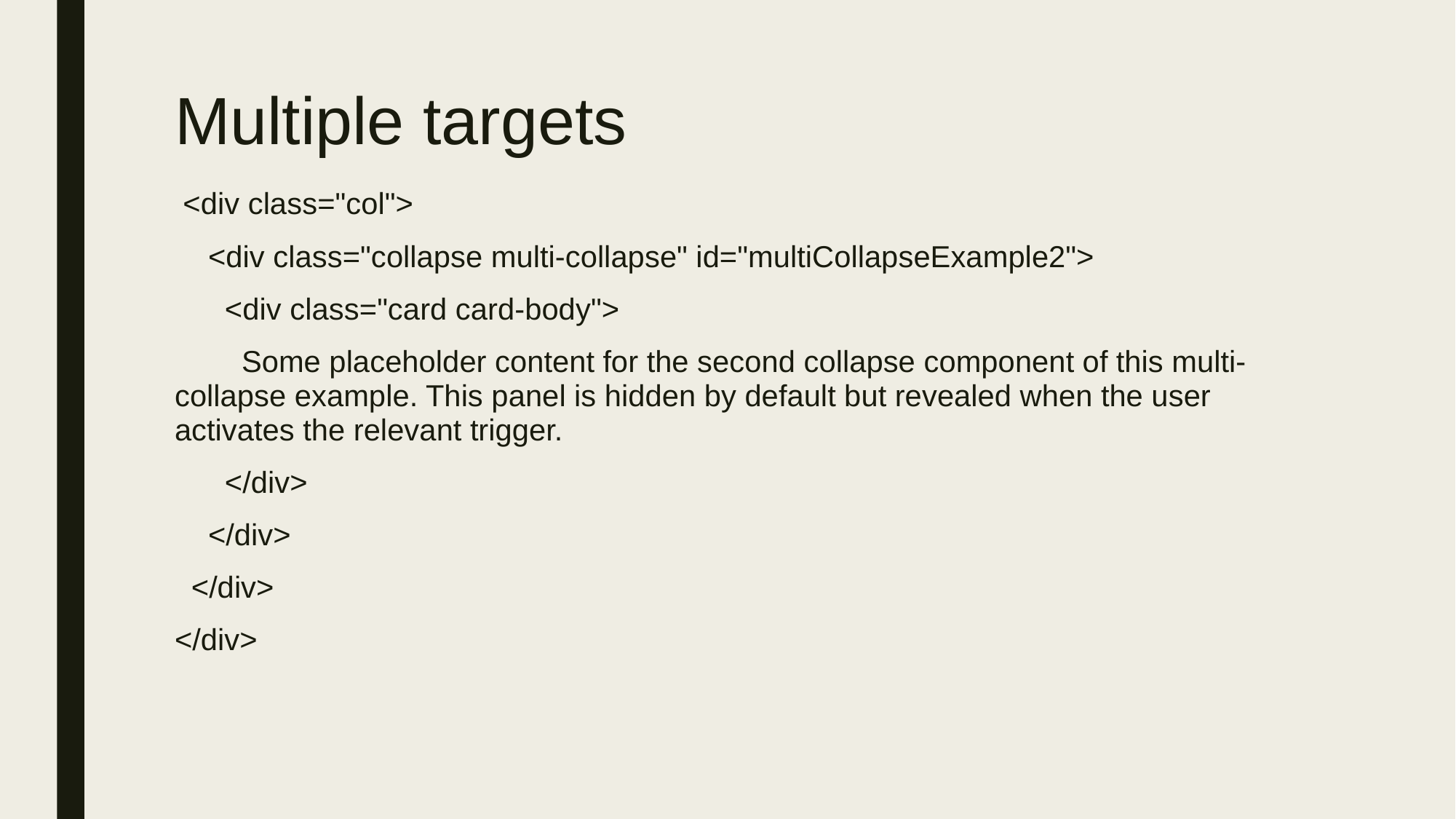

# Multiple targets
 <div class="col">
    <div class="collapse multi-collapse" id="multiCollapseExample2">
      <div class="card card-body">
        Some placeholder content for the second collapse component of this multi-collapse example. This panel is hidden by default but revealed when the user activates the relevant trigger.
      </div>
    </div>
  </div>
</div>